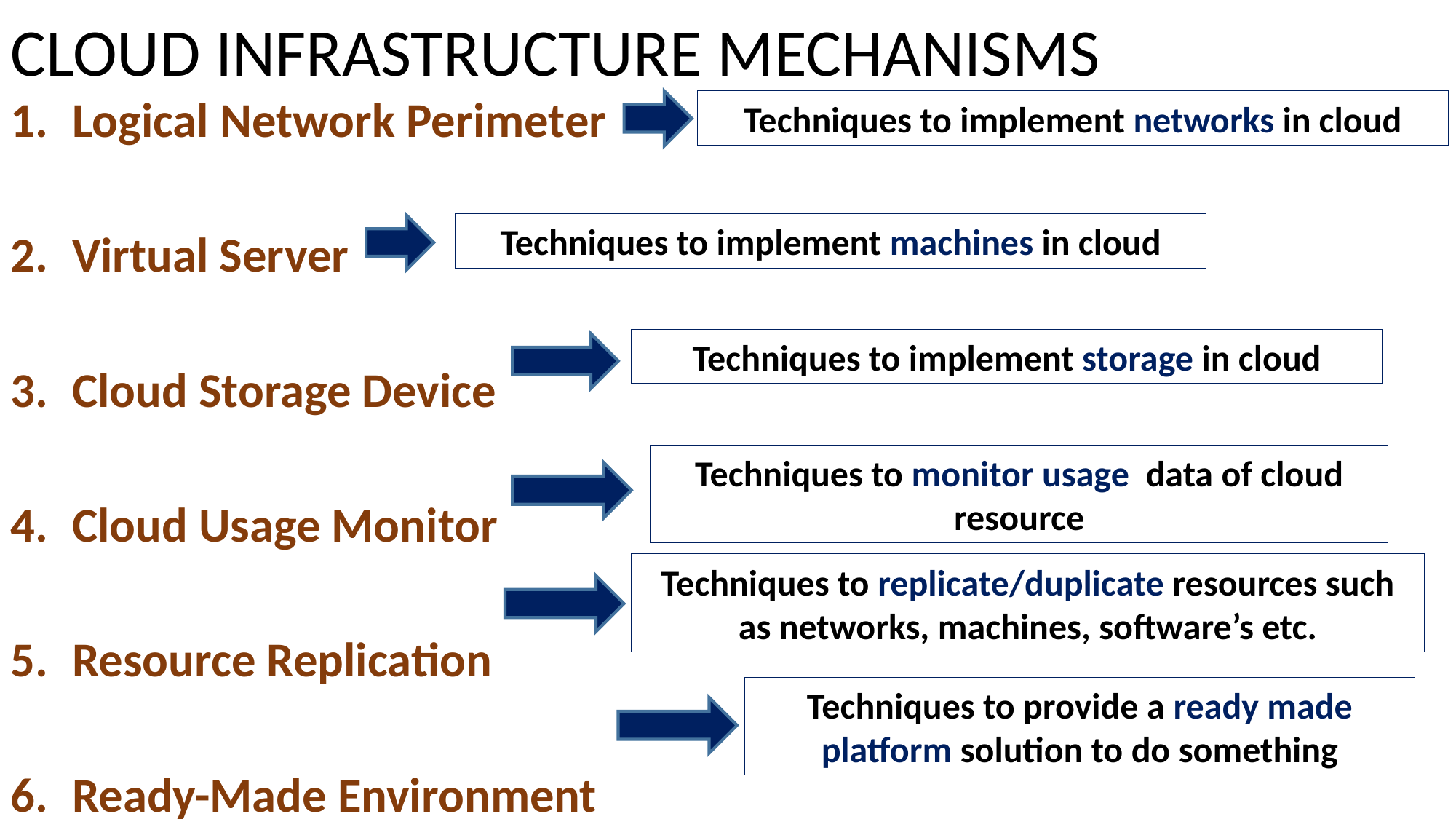

# CLOUD INFRASTRUCTURE MECHANISMS
Logical Network Perimeter

Virtual Server

Cloud Storage Device

Cloud Usage Monitor

Resource Replication

Ready-Made Environment

Techniques to implement networks in cloud
Techniques to implement machines in cloud

Techniques to implement storage in cloud

Techniques to monitor usage  data of cloud resource

Techniques to replicate/duplicate resources such as networks, machines, software’s etc.

Techniques to provide a ready made platform solution to do something